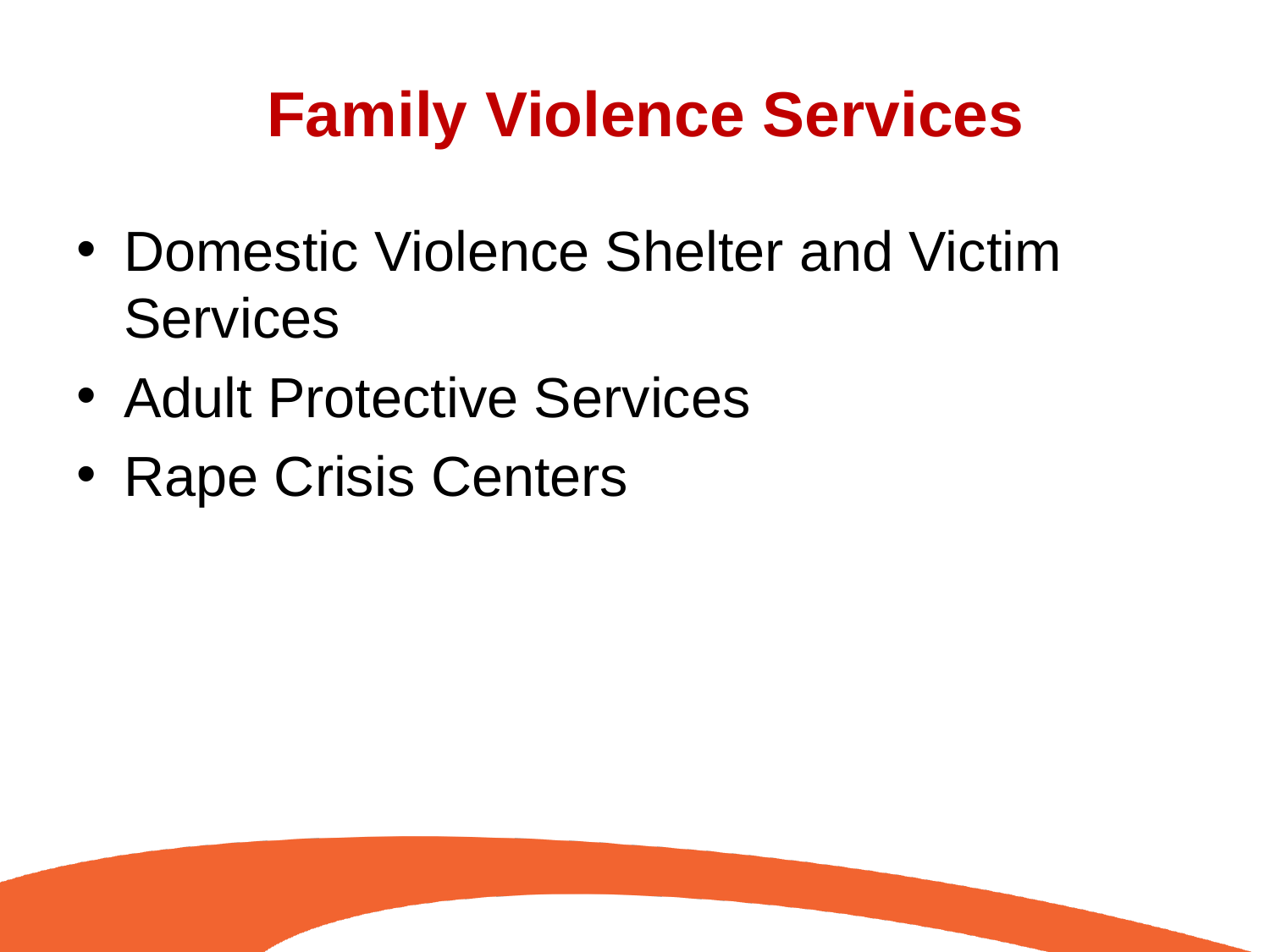

# Family Violence Services
Domestic Violence Shelter and Victim Services
Adult Protective Services
Rape Crisis Centers